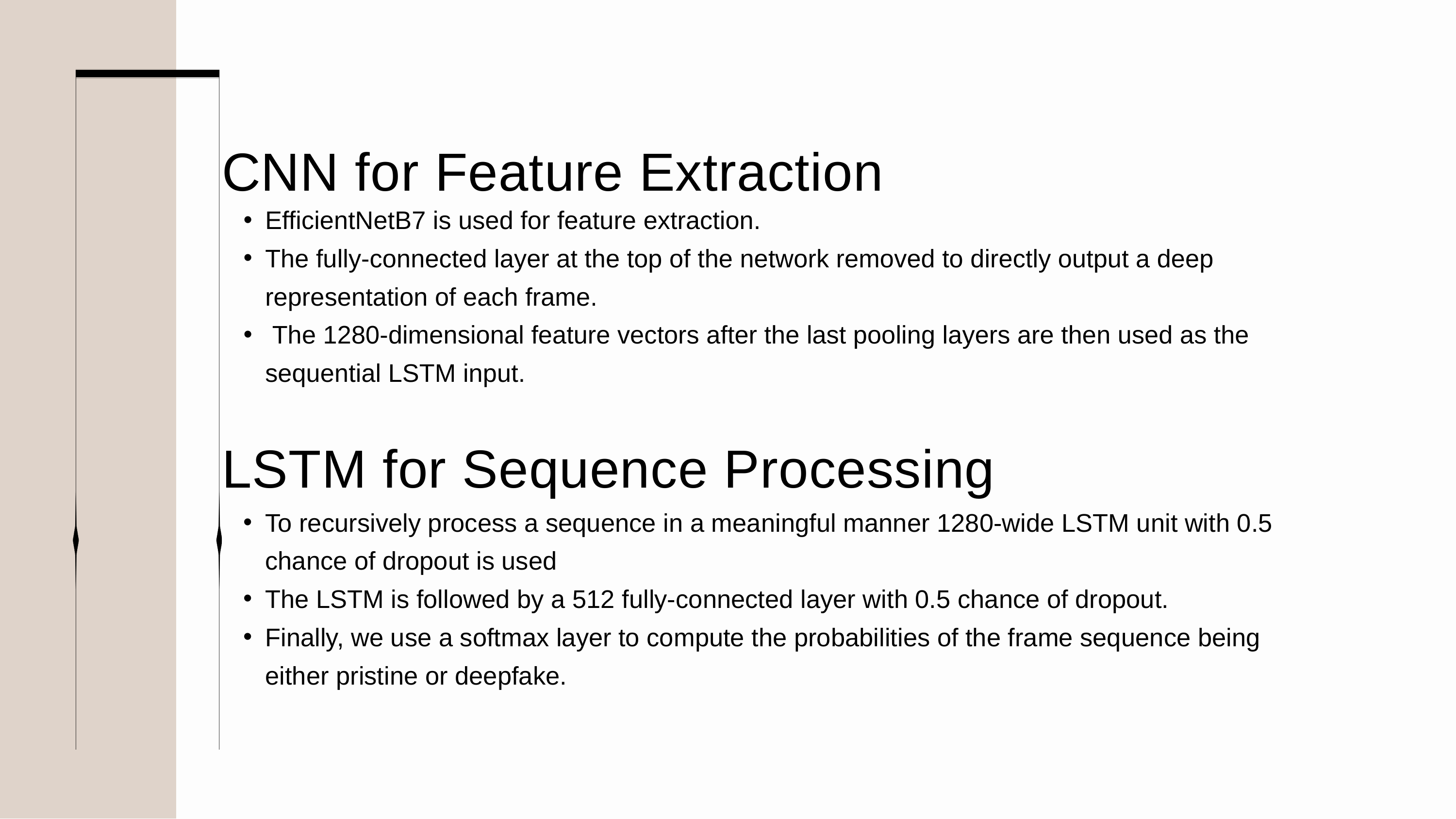

CNN for Feature Extraction
EfficientNetB7 is used for feature extraction.
The fully-connected layer at the top of the network removed to directly output a deep representation of each frame.
 The 1280-dimensional feature vectors after the last pooling layers are then used as the sequential LSTM input.

LSTM for Sequence Processing
To recursively process a sequence in a meaningful manner 1280-wide LSTM unit with 0.5 chance of dropout is used
The LSTM is followed by a 512 fully-connected layer with 0.5 chance of dropout.
Finally, we use a softmax layer to compute the probabilities of the frame sequence being either pristine or deepfake.